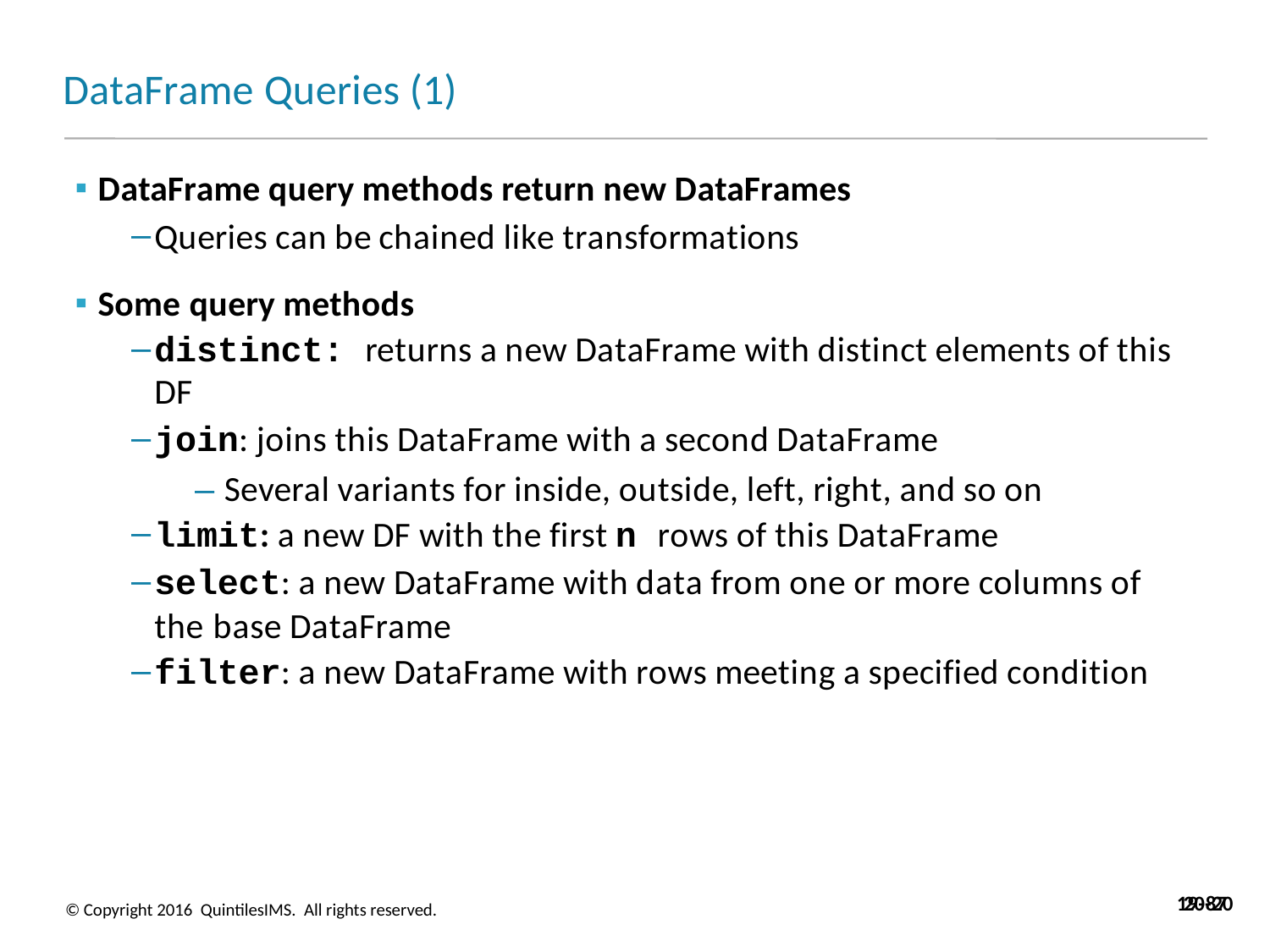

# DataFrame Queries (1)
DataFrame query methods return new DataFrames
Queries can be chained like transformations
Some query methods
distinct: returns a new DataFrame with distinct elements of this DF
join: joins this DataFrame with a second DataFrame
– Several variants for inside, outside, left, right, and so on
limit: a new DF with the first n rows of this DataFrame
select: a new DataFrame with data from one or more columns of the base DataFrame
filter: a new DataFrame with rows meeting a specified condition
19-87
20-20
© Copyright 2016  QuintilesIMS.  All rights reserved.